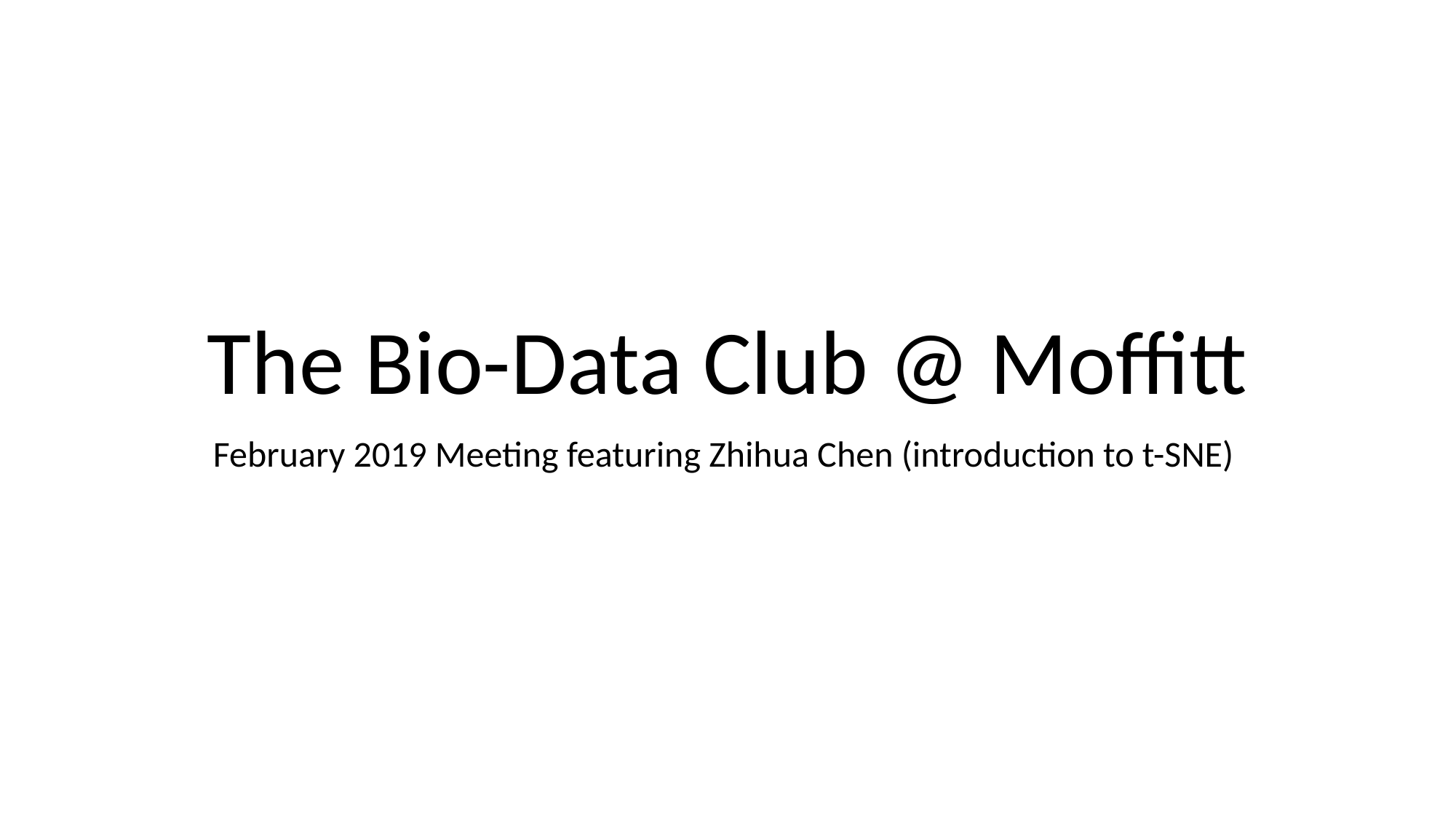

# The Bio-Data Club @ Moffitt
February 2019 Meeting featuring Zhihua Chen (introduction to t-SNE)